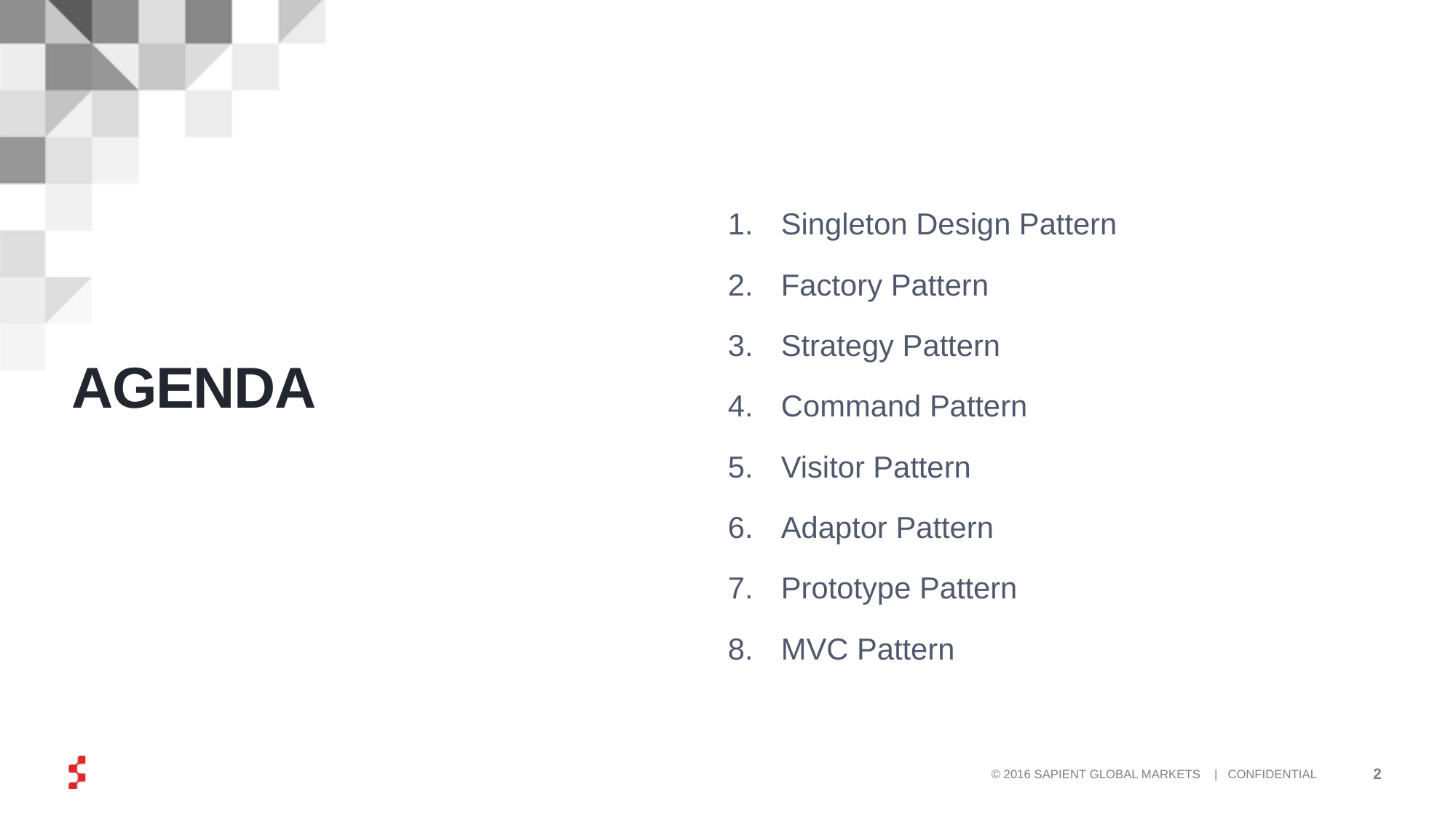

Singleton Design Pattern
Factory Pattern
Strategy Pattern
Command Pattern
Visitor Pattern
Adaptor Pattern
Prototype Pattern
MVC Pattern